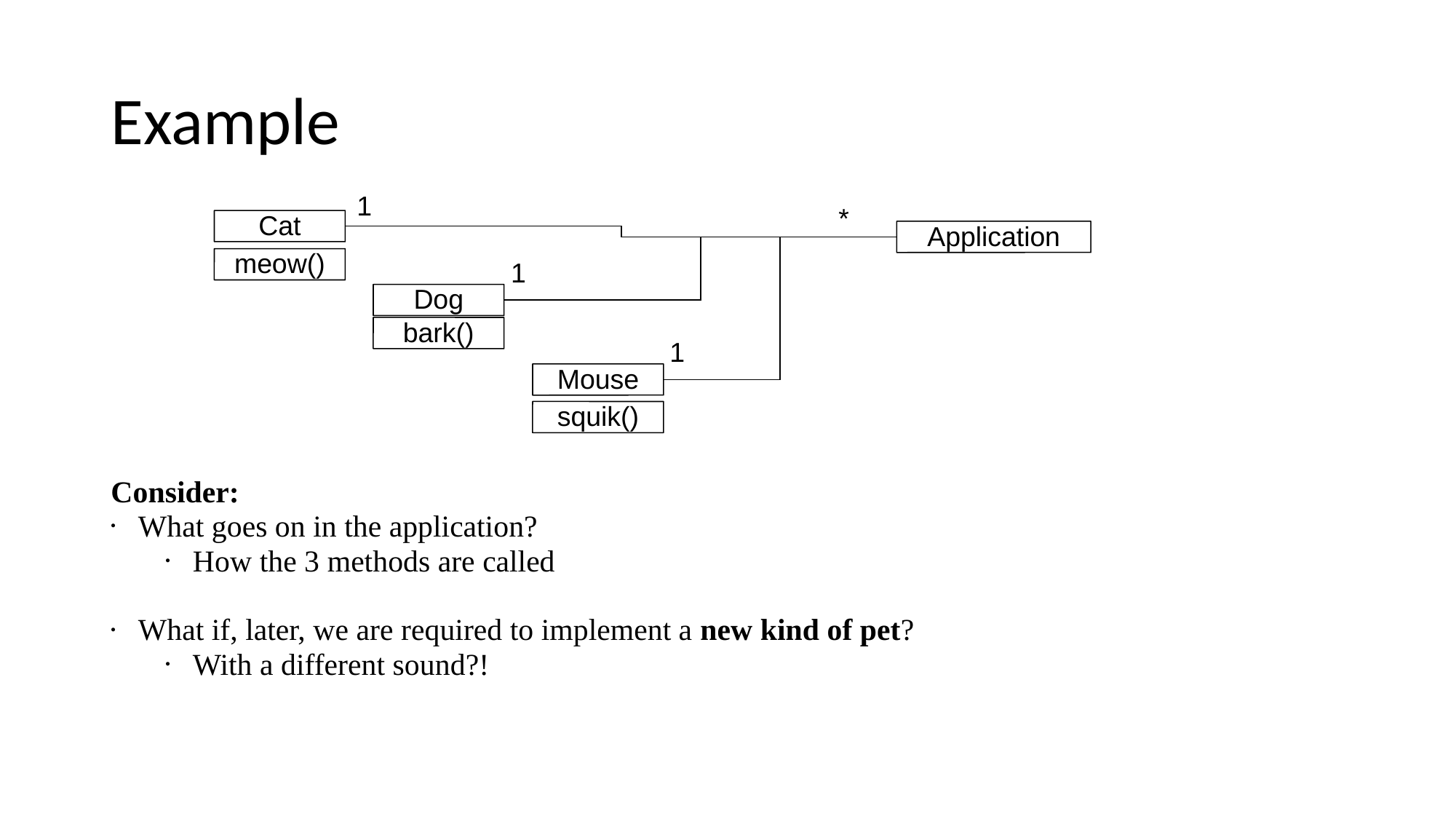

# Example
1
*
Cat
Application
meow()
1
Dog
bark()
1
Mouse
squik()
Consider:
What goes on in the application?
How the 3 methods are called

What if, later, we are required to implement a new kind of pet?
With a different sound?!